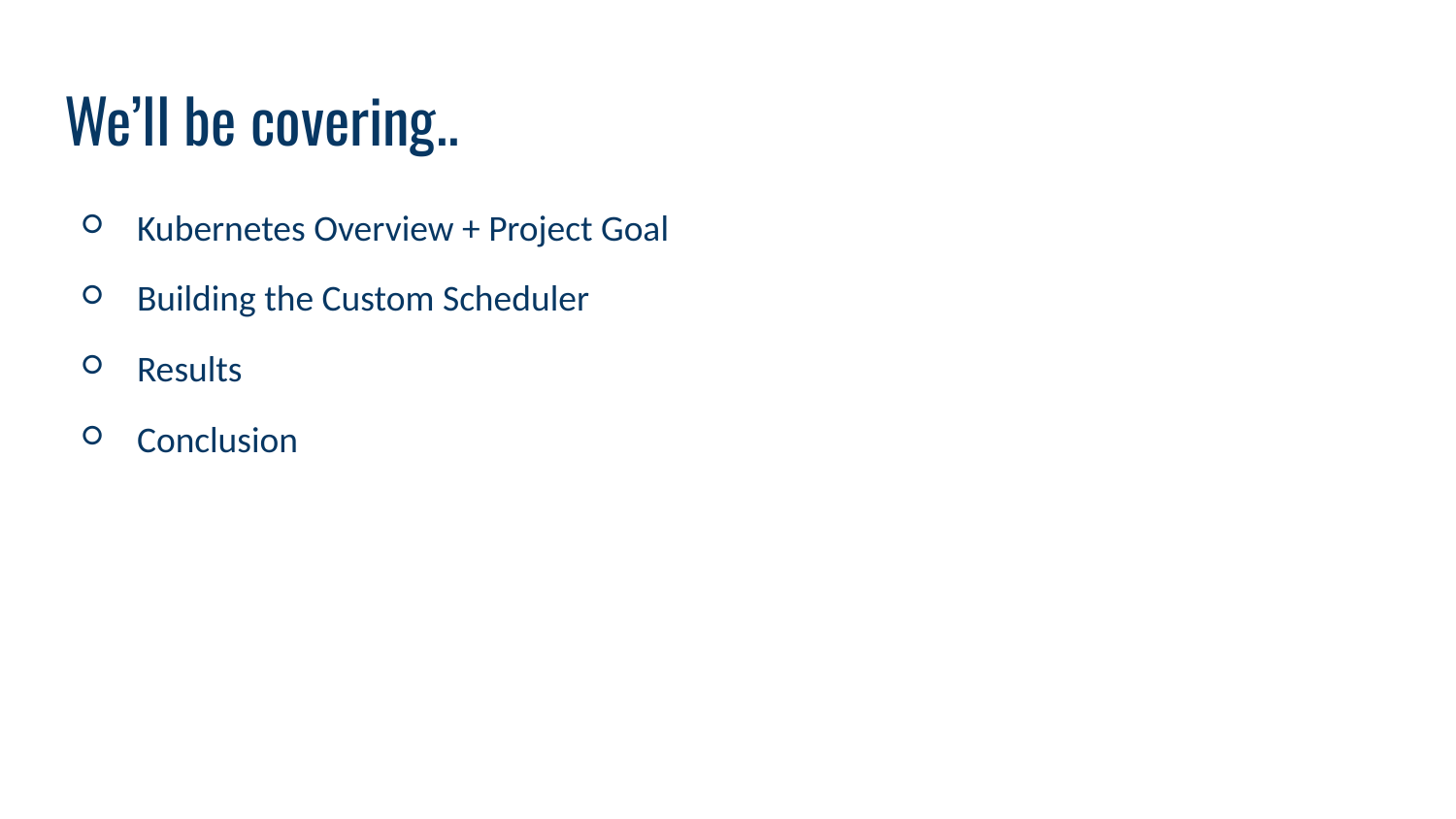

# We’ll be covering..
Kubernetes Overview + Project Goal
Building the Custom Scheduler
Results
Conclusion